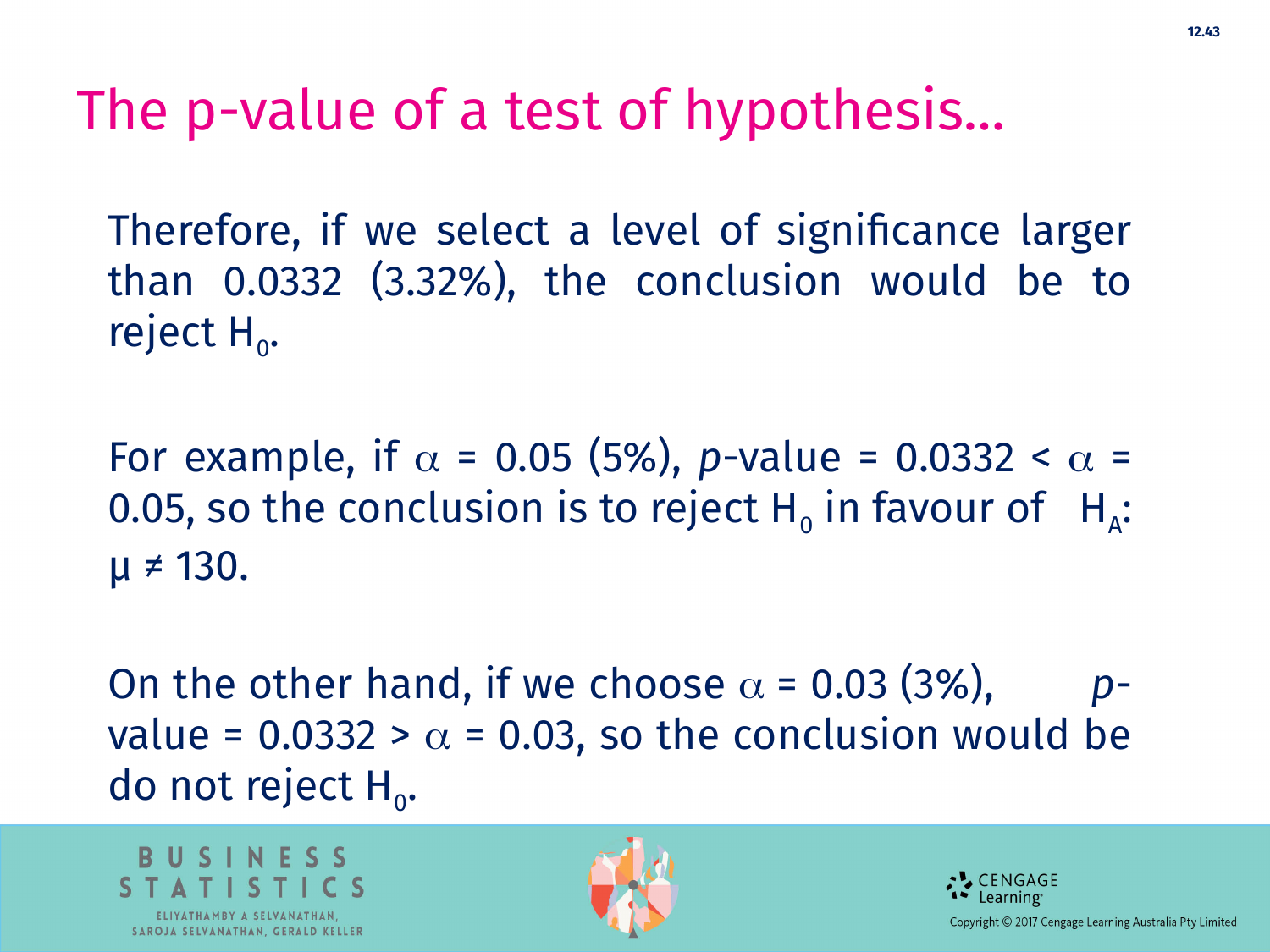

12.43
# The p-value of a test of hypothesis…
Therefore, if we select a level of significance larger than 0.0332 (3.32%), the conclusion would be to reject H0.

For example, if α = 0.05 (5%), p-value = 0.0332 < α = 0.05, so the conclusion is to reject H0 in favour of   HA: μ ≠ 130.

On the other hand, if we choose α = 0.03 (3%),        p-value = 0.0332 > α = 0.03, so the conclusion would be do not reject H0.